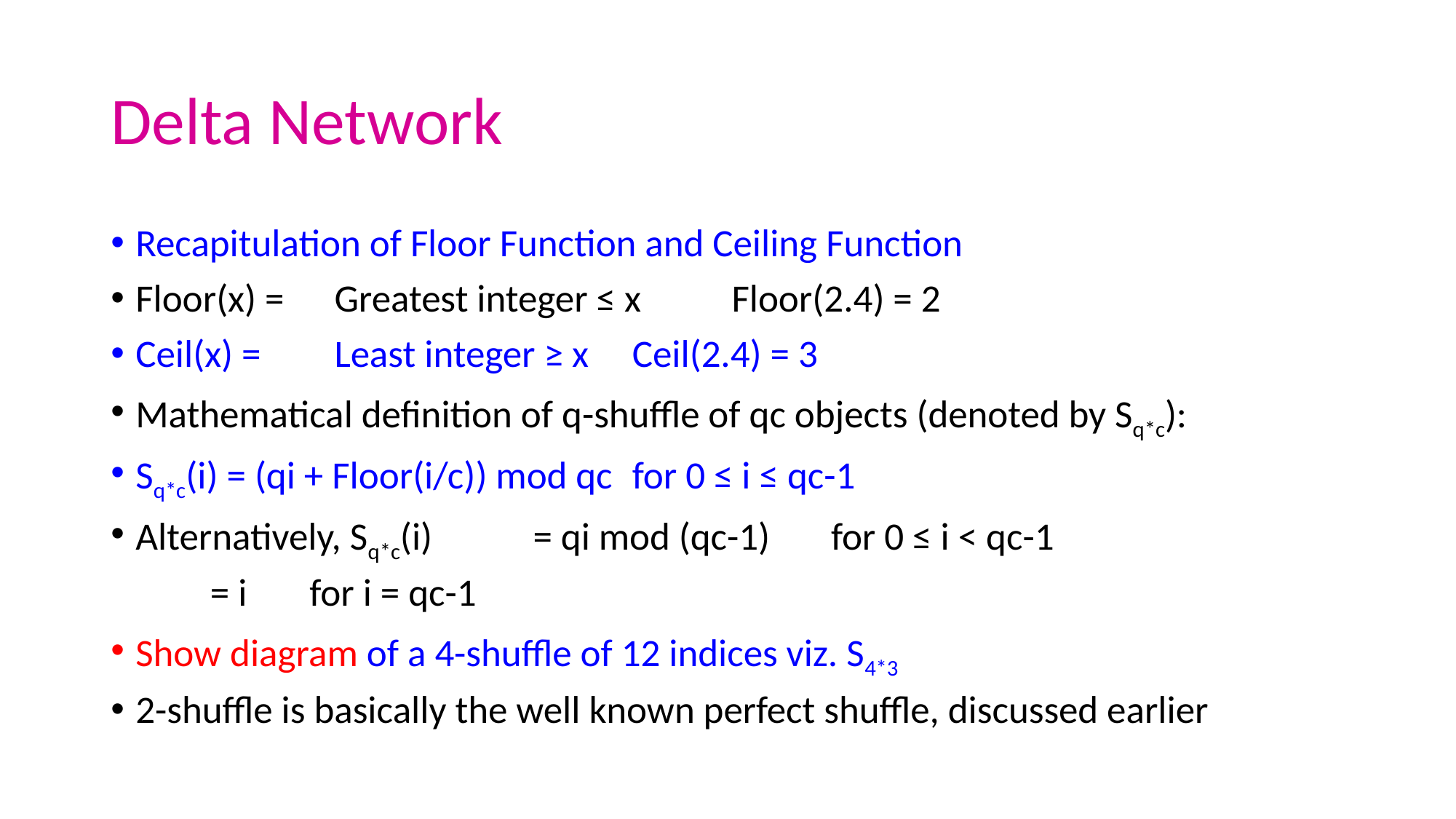

# Delta Network
Recapitulation of Floor Function and Ceiling Function
Floor(x) =		Greatest integer ≤ x			Floor(2.4) = 2
Ceil(x) =		Least integer ≥ x				Ceil(2.4) = 3
Mathematical definition of q-shuffle of qc objects (denoted by Sq*c):
Sq*c(i) = (qi + Floor(i/c)) mod qc	for 0 ≤ i ≤ qc-1
Alternatively, Sq*c(i) 	= qi mod (qc-1)	for 0 ≤ i < qc-1
				= i 			for i = qc-1
Show diagram of a 4-shuffle of 12 indices viz. S4*3
2-shuffle is basically the well known perfect shuffle, discussed earlier